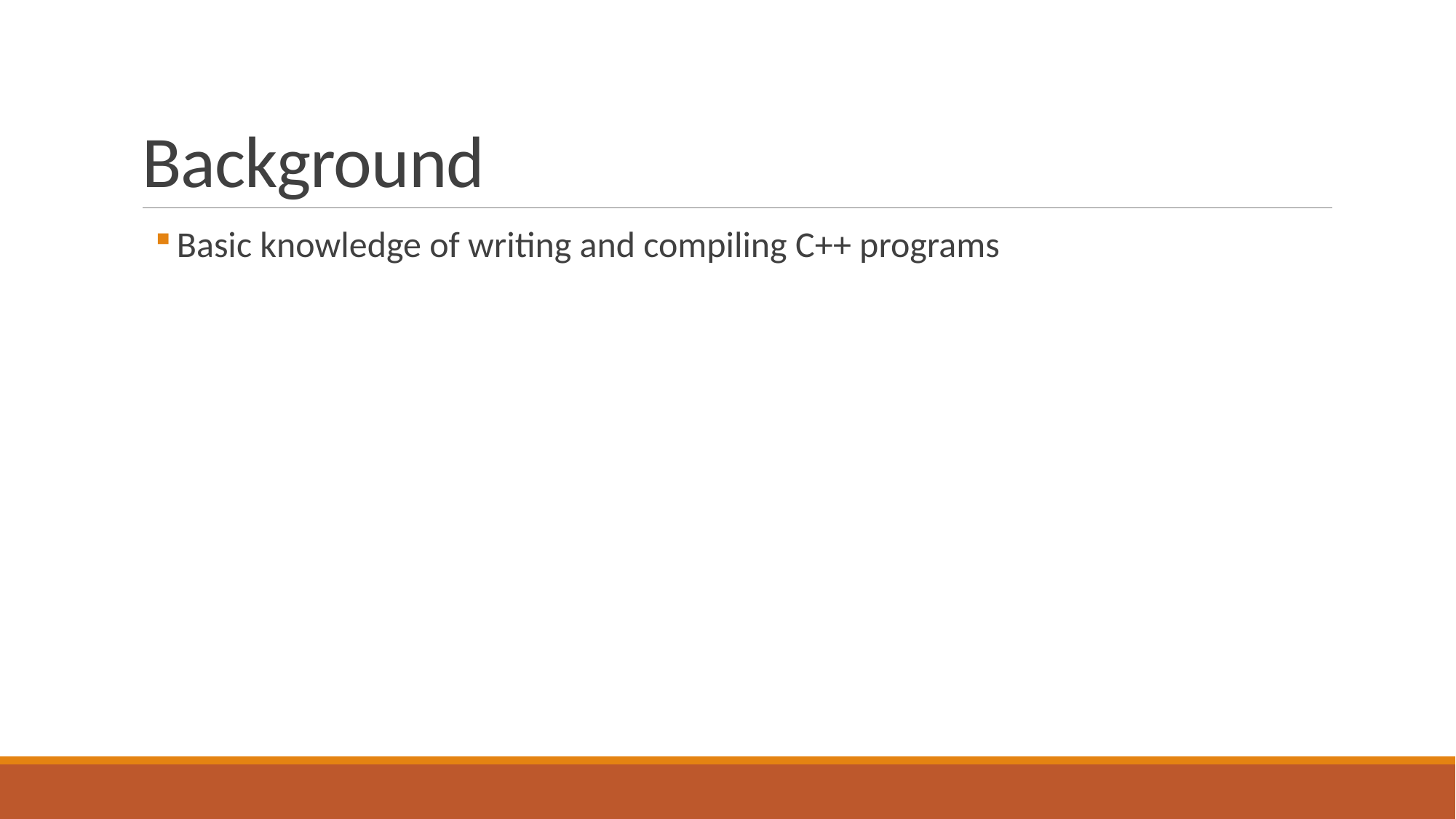

# Background
Basic knowledge of writing and compiling C++ programs